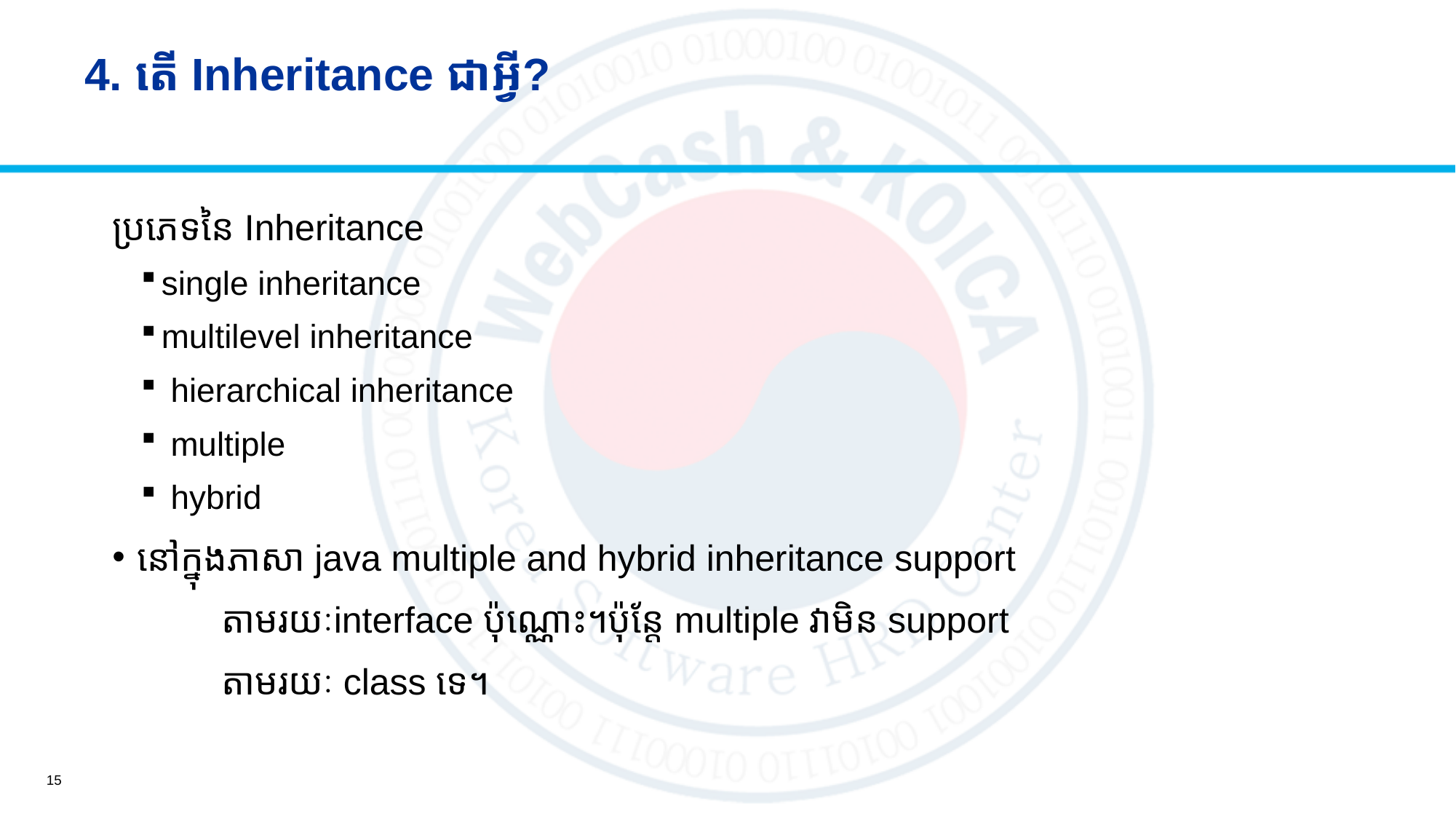

# 4. តើ​ Inheritance ជាអ្វី?
ប្រភេទនៃ Inheritance
single inheritance
multilevel inheritance
 hierarchical inheritance​
 multiple
 hybrid
នៅក្នុងភាសា​ java multiple and hybrid inheritance ​support
	តាមរយៈinterface ប៉ុណ្ណោះ។ប៉ុន្តែ multiple វាមិន support
	តាមរយៈ class ទេ។

15